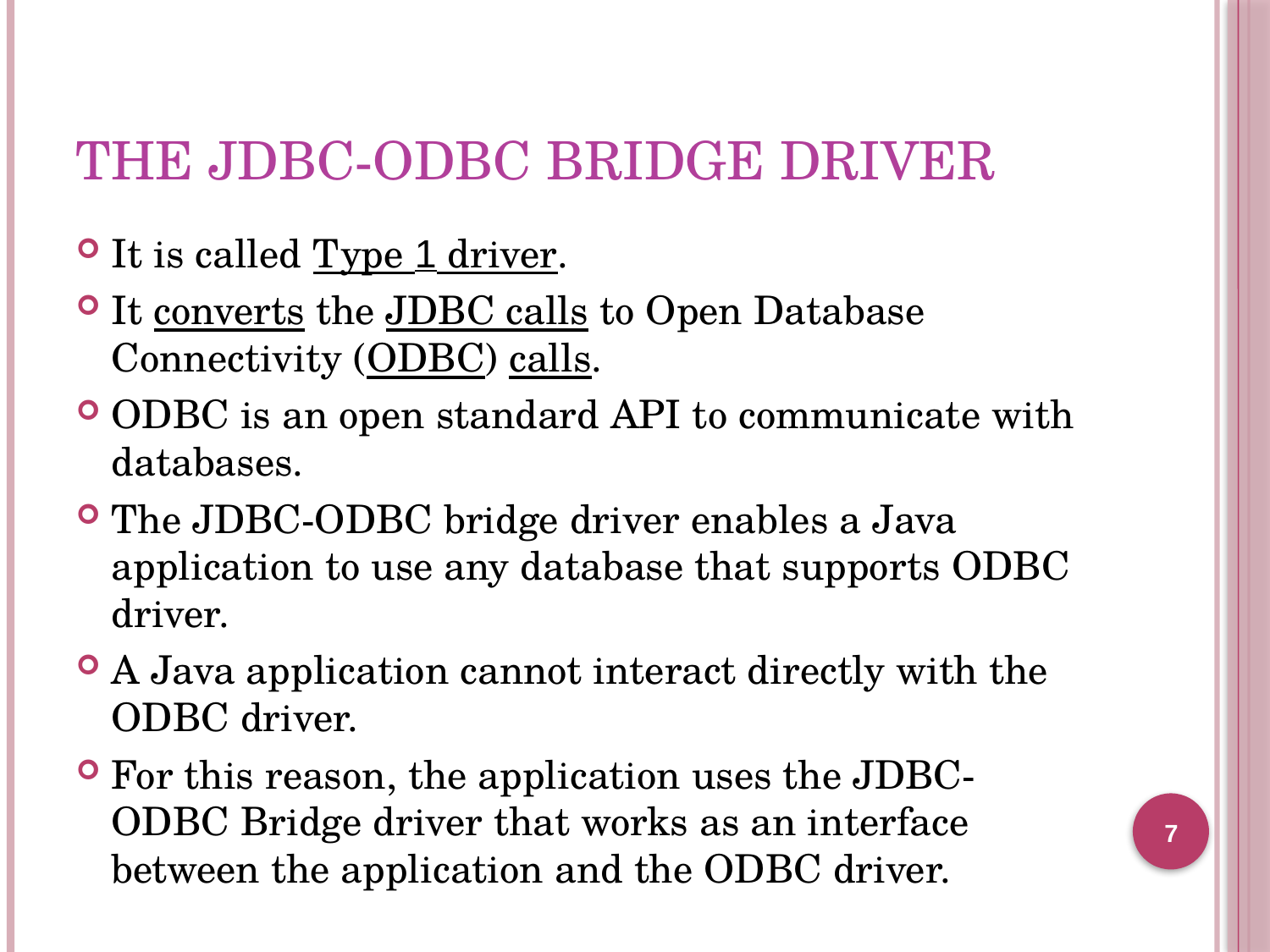

# The JDBC-ODBC Bridge Driver
It is called Type 1 driver.
It converts the JDBC calls to Open Database Connectivity (ODBC) calls.
ODBC is an open standard API to communicate with databases.
The JDBC-ODBC bridge driver enables a Java application to use any database that supports ODBC driver.
A Java application cannot interact directly with the ODBC driver.
For this reason, the application uses the JDBC-ODBC Bridge driver that works as an interface between the application and the ODBC driver.
7